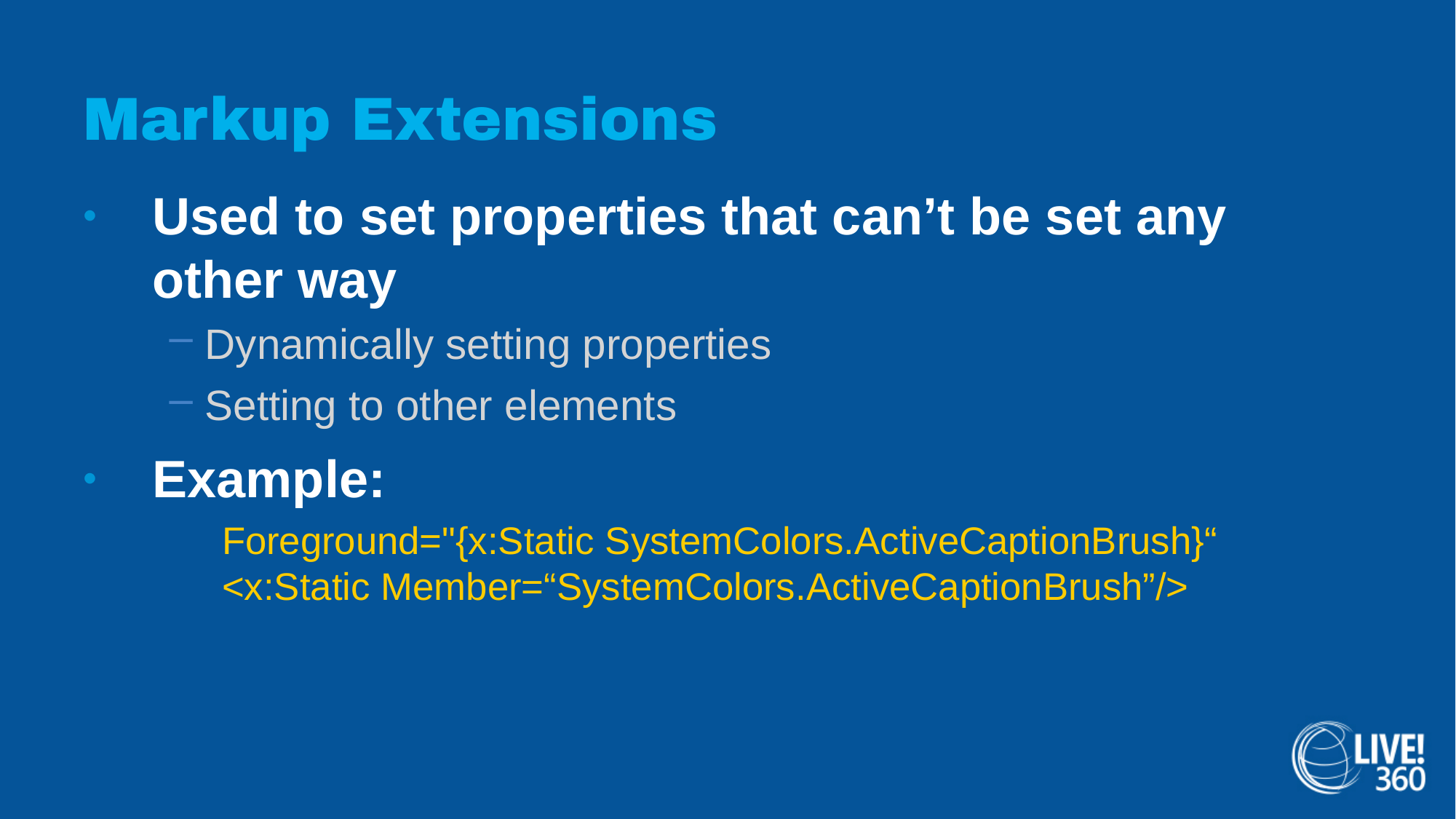

# Markup Extensions
Used to set properties that can’t be set any other way
Dynamically setting properties
Setting to other elements
Example:
Foreground="{x:Static SystemColors.ActiveCaptionBrush}“
<x:Static Member=“SystemColors.ActiveCaptionBrush”/>